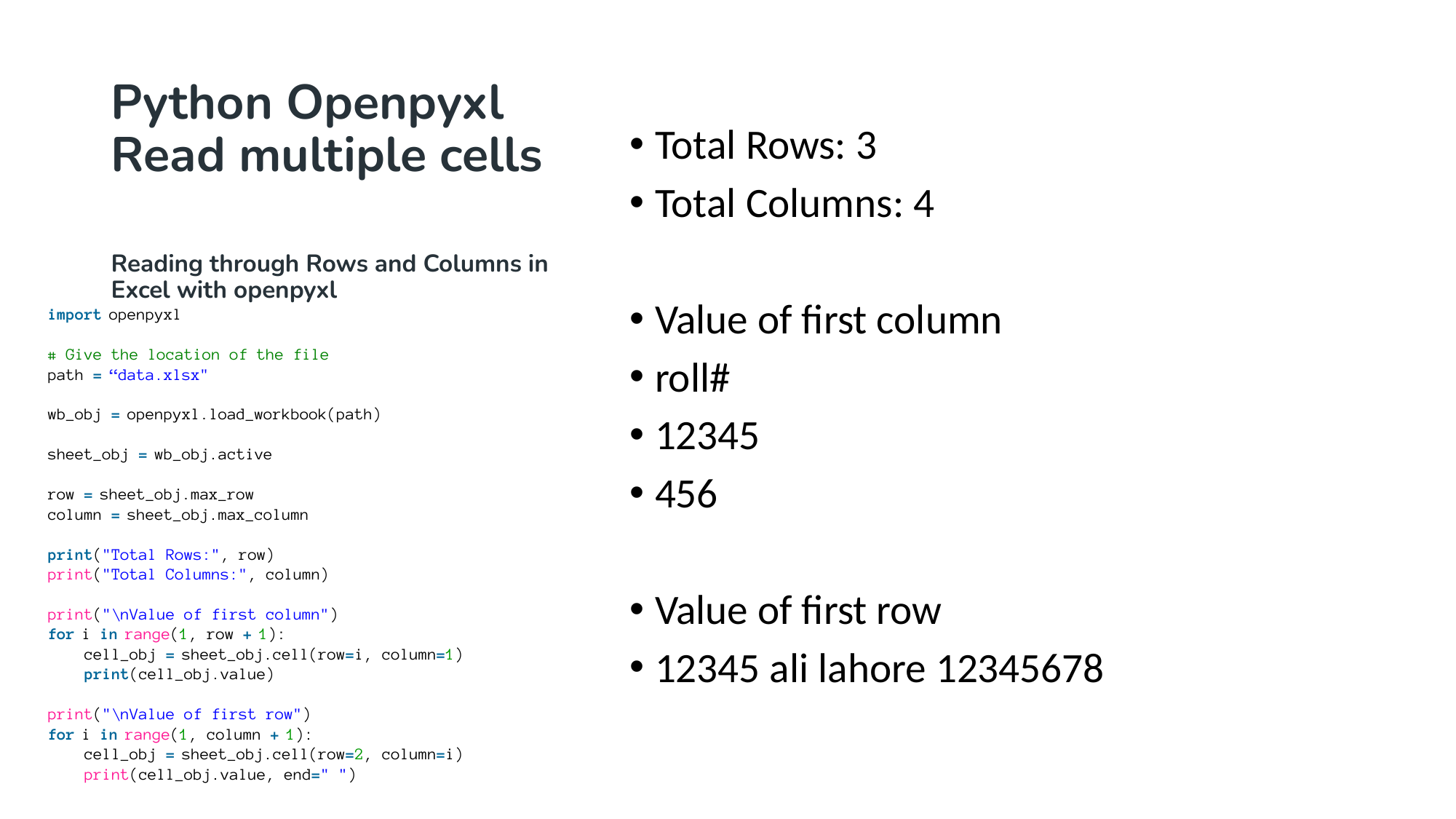

import openpyxl

# Give the location of the file
path = “data.xlsx"

wb_obj = openpyxl.load_workbook(path)

sheet_obj = wb_obj.active

row = sheet_obj.max_row
column = sheet_obj.max_column

print("Total Rows:", row)
print("Total Columns:", column)

print("\nValue of first column")
for i in range(1, row + 1):
    cell_obj = sheet_obj.cell(row=i, column=1)
    print(cell_obj.value)

print("\nValue of first row")
for i in range(1, column + 1):
    cell_obj = sheet_obj.cell(row=2, column=i)
    print(cell_obj.value, end=" ")
# Python Openpyxl Read multiple cells
Total Rows: 3
Total Columns: 4

Value of first column
roll#
12345
456

Value of first row
12345 ali lahore 12345678
Reading through Rows and Columns in Excel with openpyxl